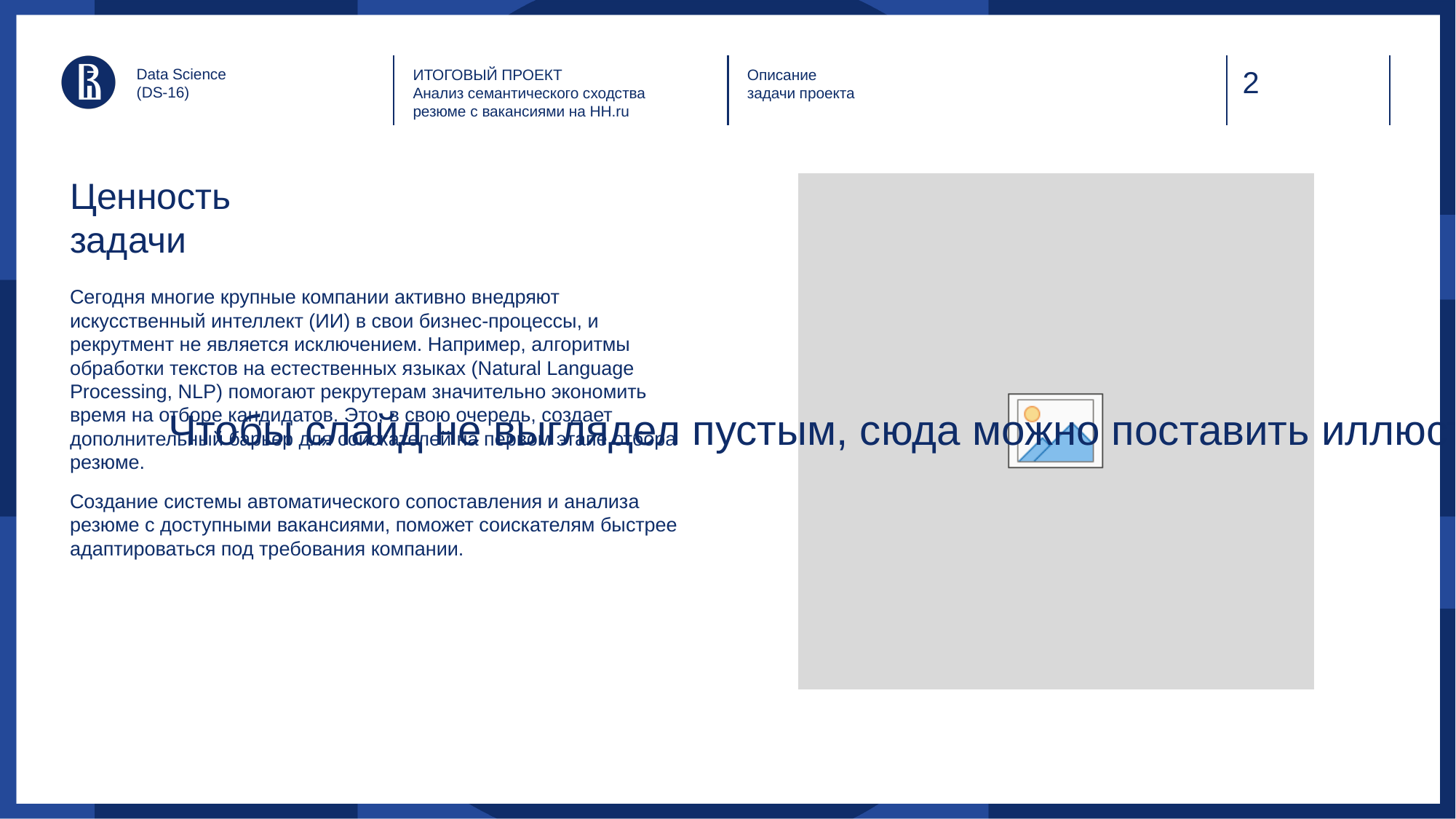

Data Science
(DS-16)

ИТОГОВЫЙ ПРОЕКТ
Анализ семантического сходства резюме с вакансиями на HH.ru

Описание
задачи проекта
# Ценность задачи

Сегодня многие крупные компании активно внедряют искусственный интеллект (ИИ) в свои бизнес-процессы, и рекрутмент не является исключением. Например, алгоритмы обработки текстов на естественных языках (Natural Language Processing, NLP) помогают рекрутерам значительно экономить время на отборе кандидатов. Это, в свою очередь, создает дополнительный барьер для соискателей на первом этапе отбора резюме.
Создание системы автоматического сопоставления и анализа резюме с доступными вакансиями, поможет соискателям быстрее адаптироваться под требования компании.